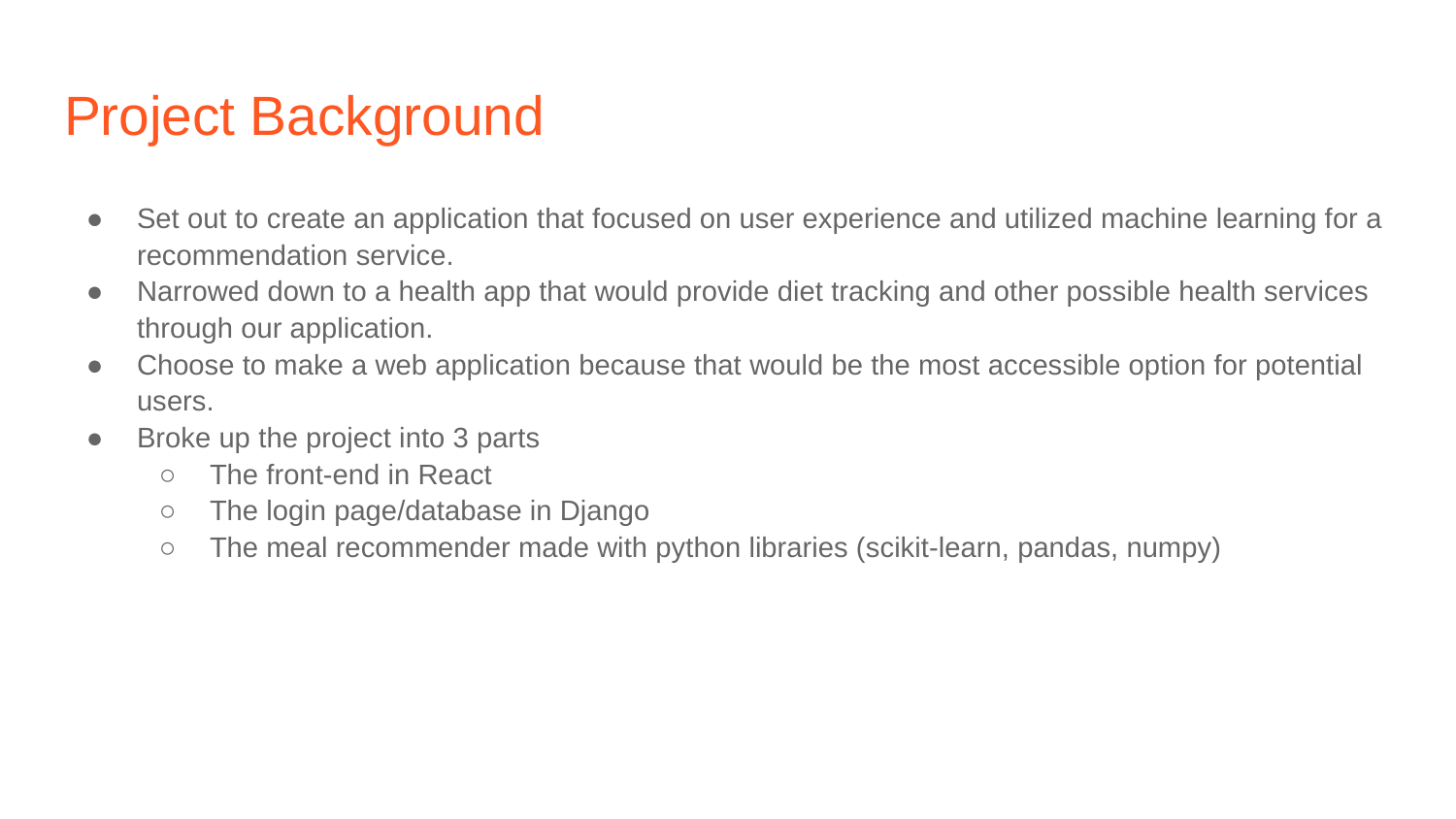

# Project Background
Set out to create an application that focused on user experience and utilized machine learning for a recommendation service.
Narrowed down to a health app that would provide diet tracking and other possible health services through our application.
Choose to make a web application because that would be the most accessible option for potential users.
Broke up the project into 3 parts
The front-end in React
The login page/database in Django
The meal recommender made with python libraries (scikit-learn, pandas, numpy)